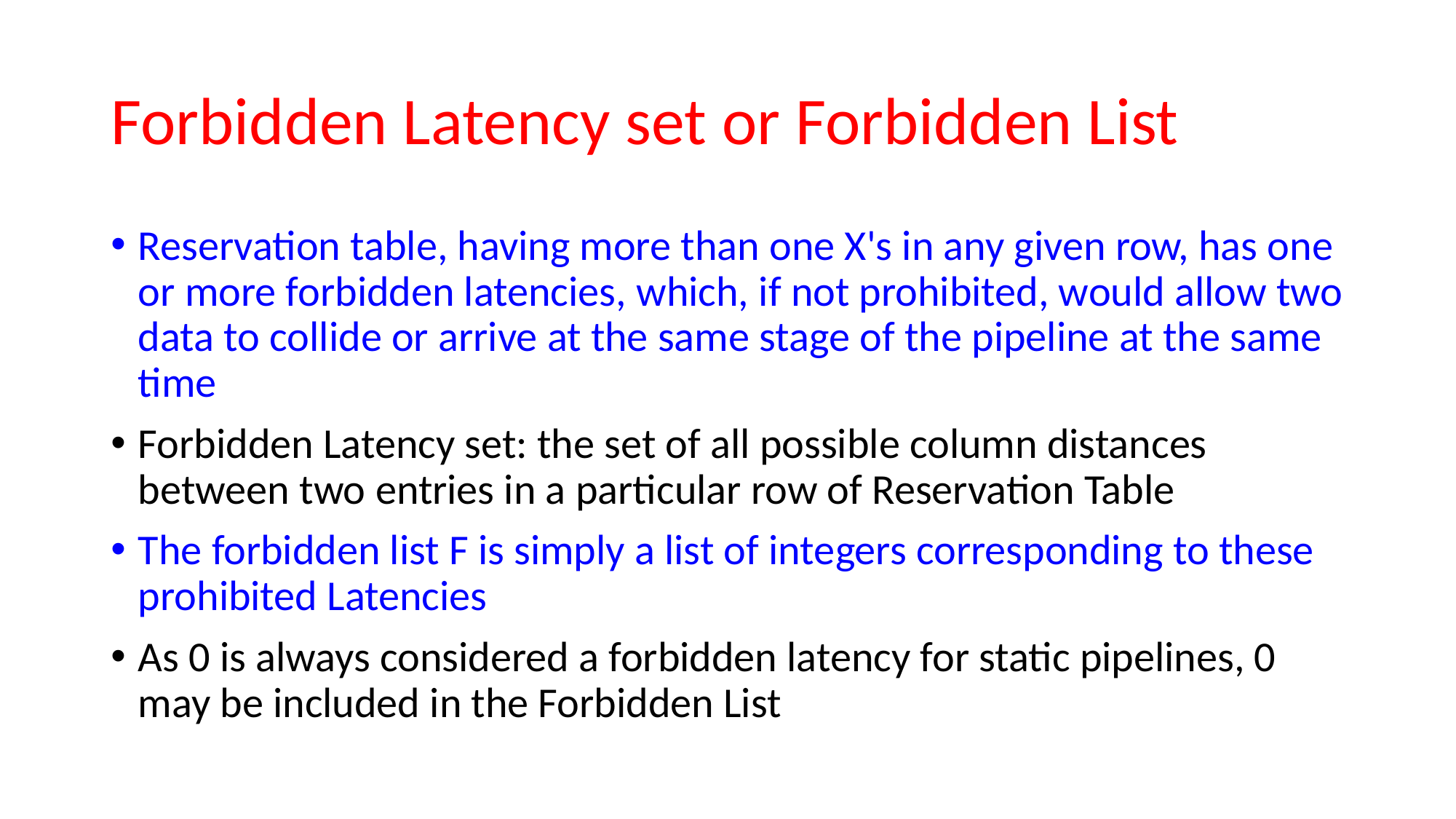

# Forbidden Latency set or Forbidden List
Reservation table, having more than one X's in any given row, has one or more forbidden latencies, which, if not prohibited, would allow two data to collide or arrive at the same stage of the pipeline at the same time
Forbidden Latency set: the set of all possible column distances between two entries in a particular row of Reservation Table
The forbidden list F is simply a list of integers corresponding to these prohibited Latencies
As 0 is always considered a forbidden latency for static pipelines, 0 may be included in the Forbidden List